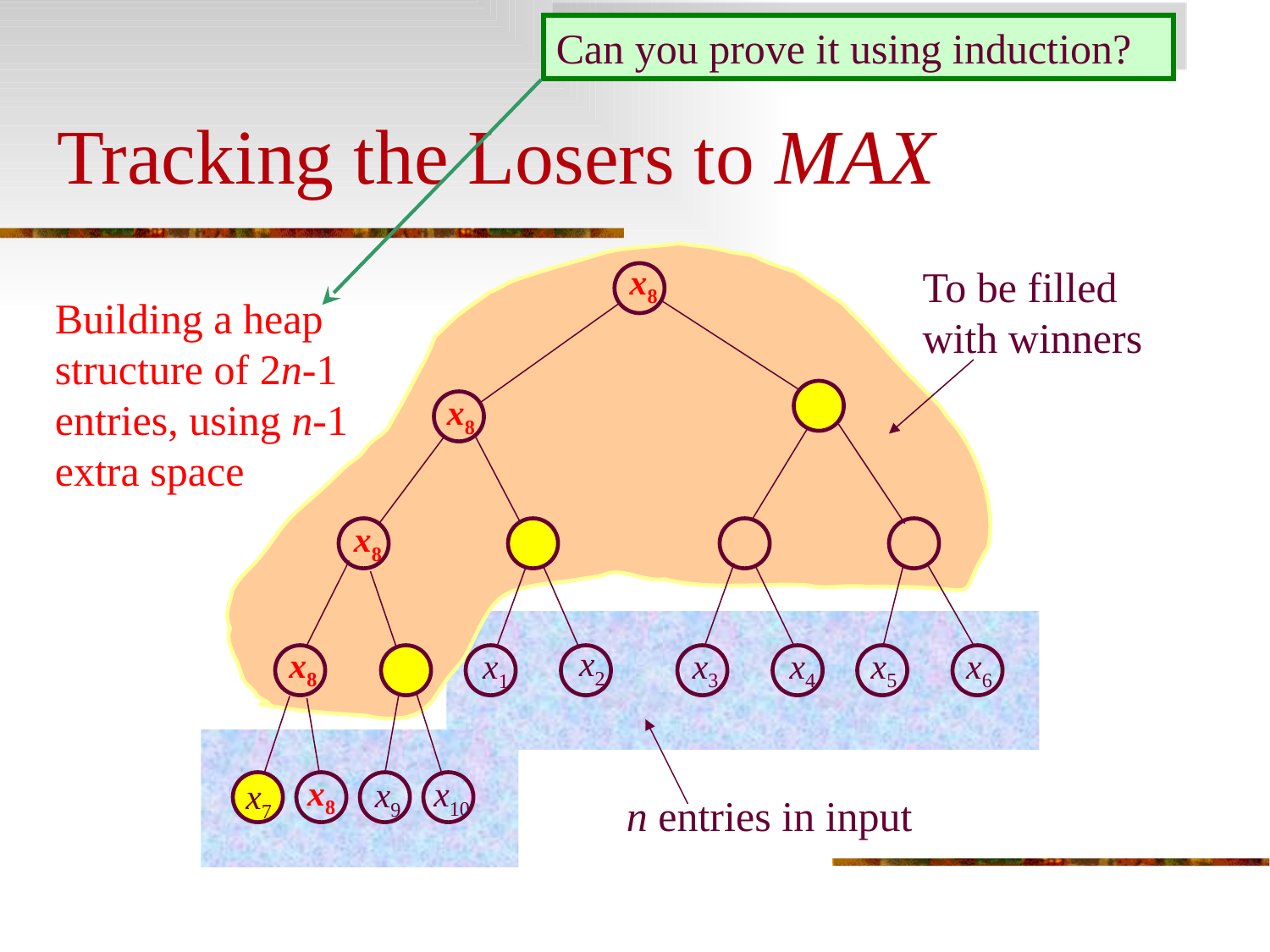

Can you prove it using induction?

# Tracking the Losers to MAX

x8
To be filled with winners

Building a heap structure of 2n-1 entries, using n-1 extra space

x8

x8

x2
x8
x3
x4
x5
x6
x1

x8
x10
x9
x7

n entries in input